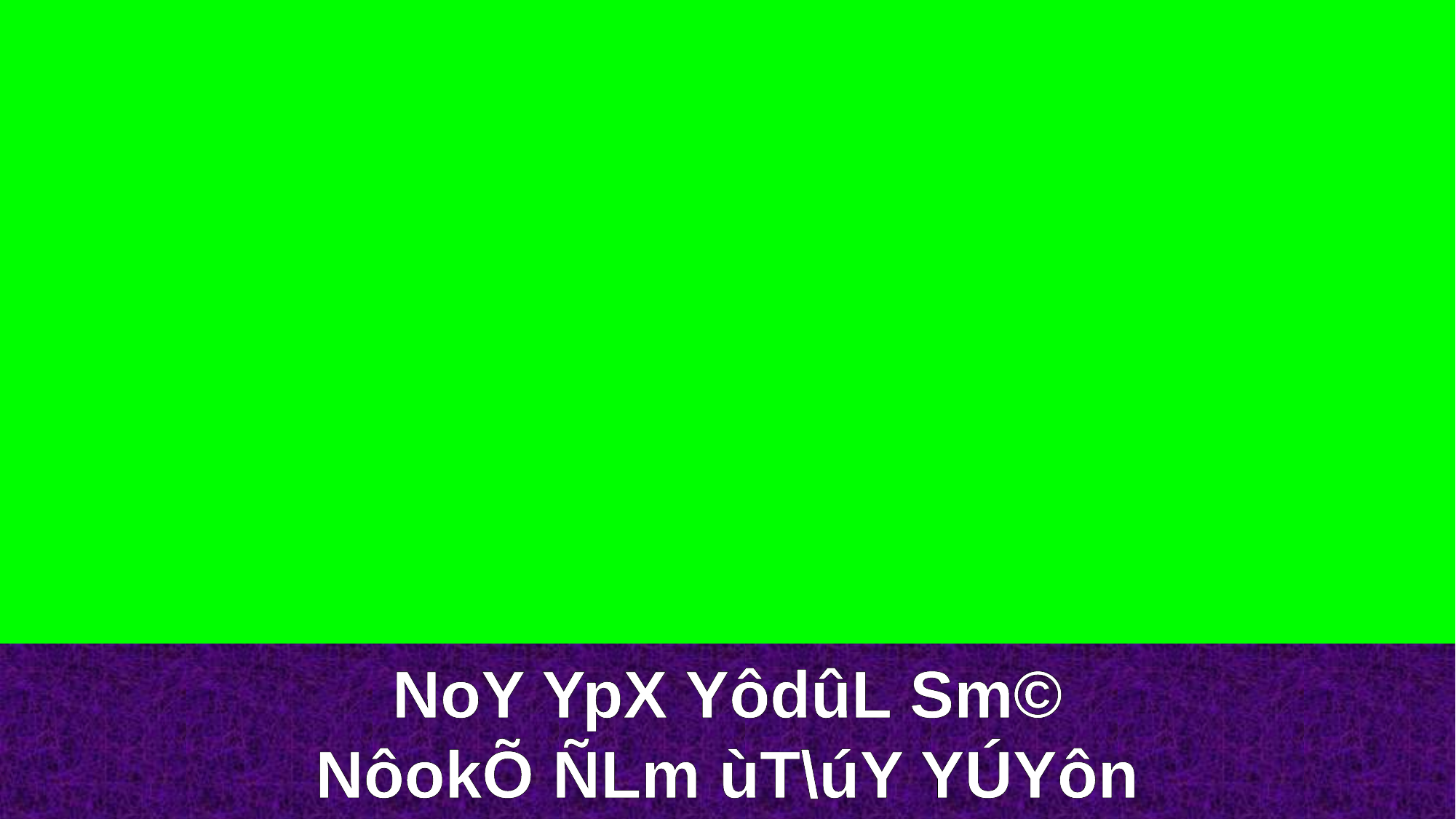

NoY YpX YôdûL Sm©
NôokÕ ÑLm ùT\úY YÚYôn